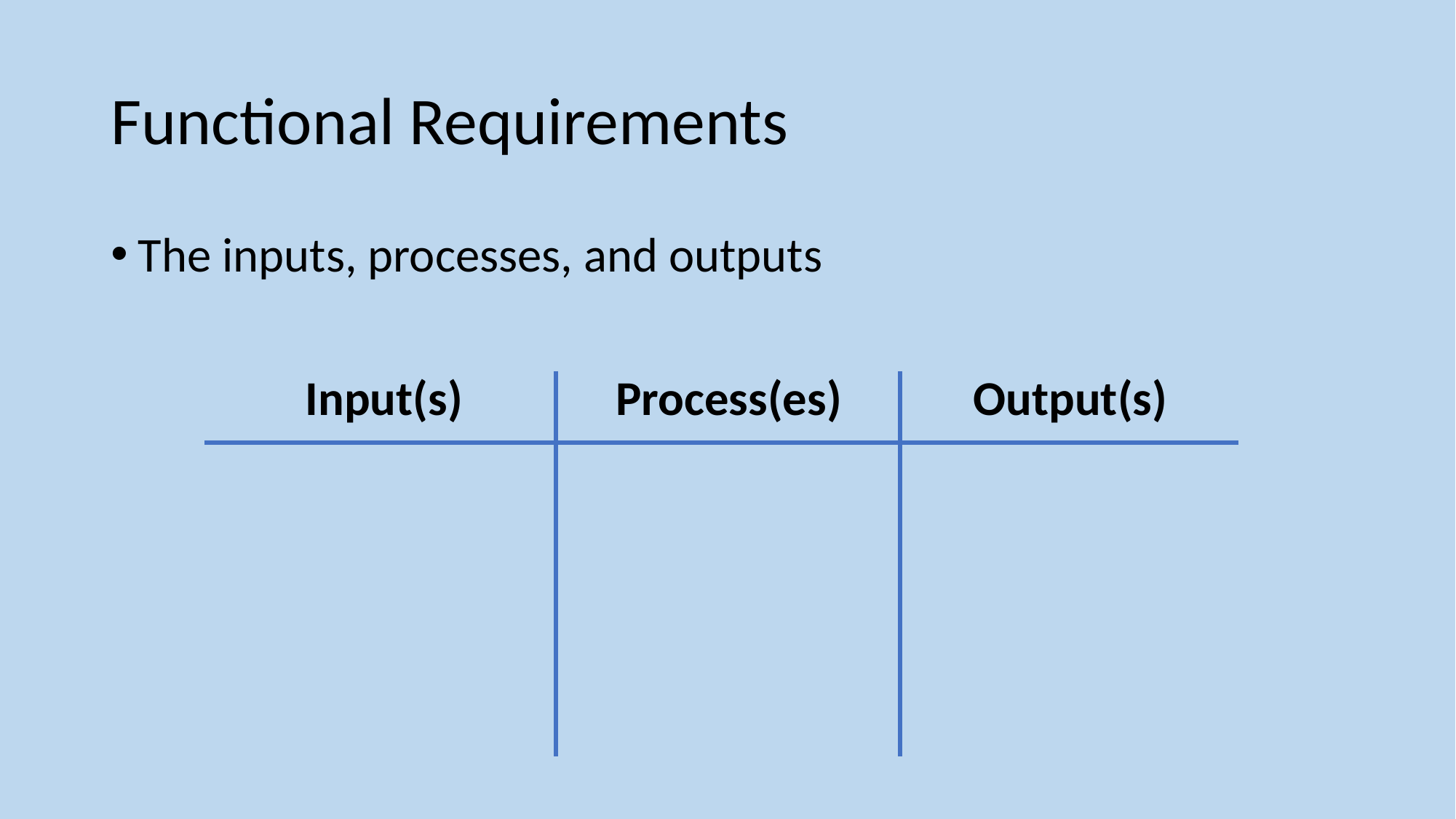

# Functional Requirements
The inputs, processes, and outputs

Output(s)
Process(es)
Input(s)